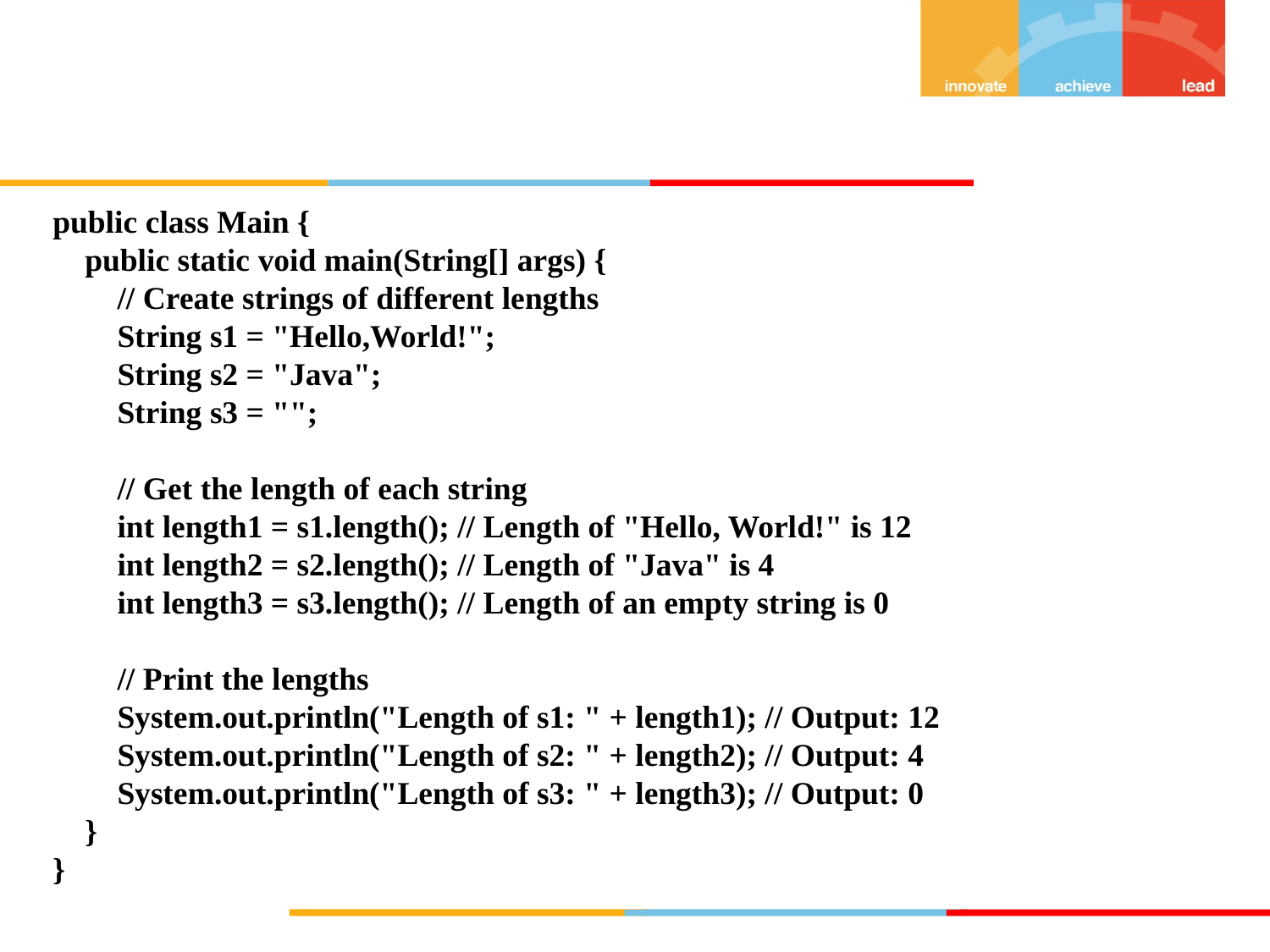

public class Main {
    public static void main(String[] args) {
        // Create strings of different lengths
        String s1 = "Hello,World!";
        String s2 = "Java";
        String s3 = "";

        // Get the length of each string
        int length1 = s1.length(); // Length of "Hello, World!" is 12
        int length2 = s2.length(); // Length of "Java" is 4
        int length3 = s3.length(); // Length of an empty string is 0

        // Print the lengths
        System.out.println("Length of s1: " + length1); // Output: 12
        System.out.println("Length of s2: " + length2); // Output: 4
        System.out.println("Length of s3: " + length3); // Output: 0
    }
}